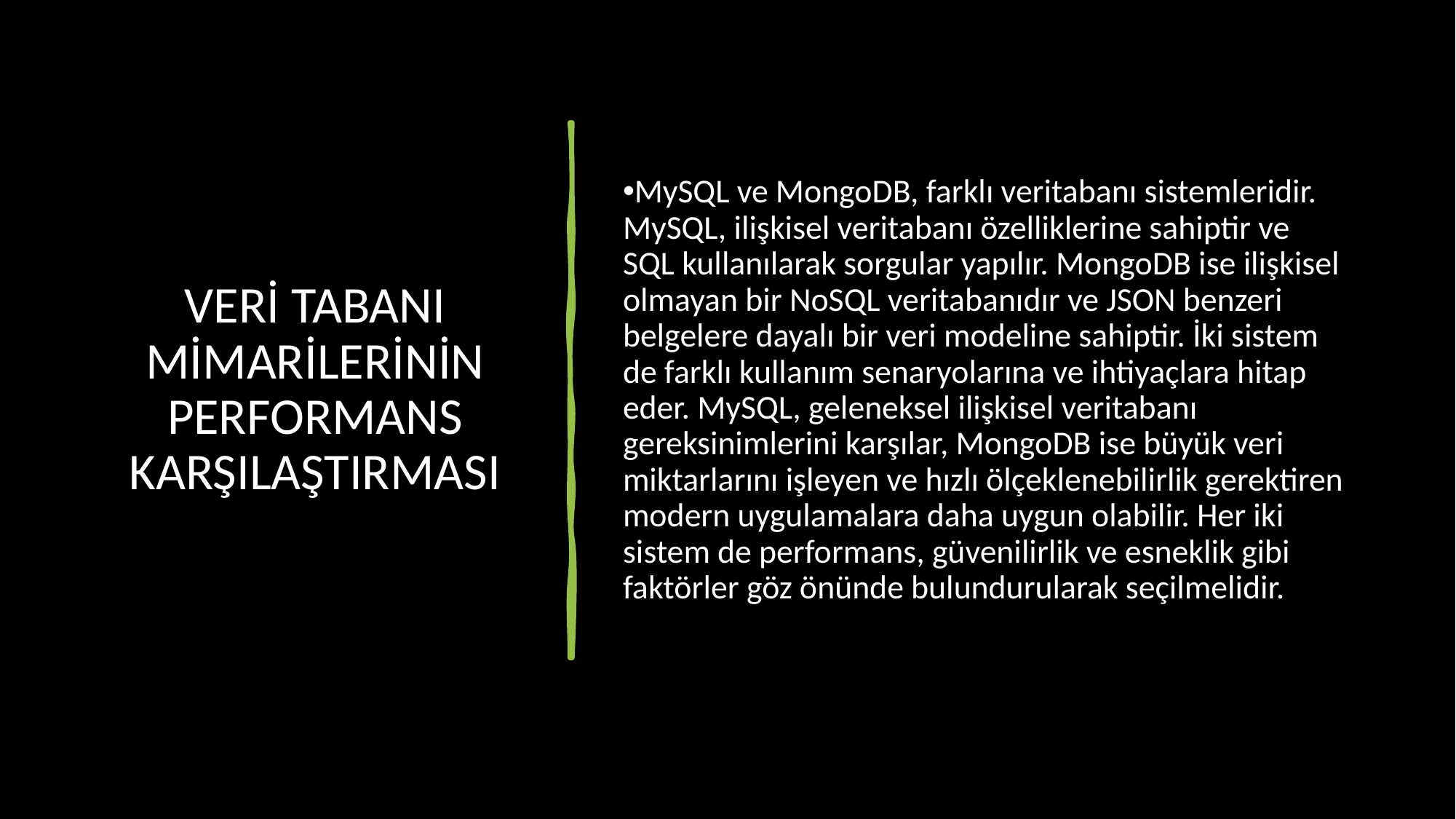

# VERİ TABANI MİMARİLERİNİN PERFORMANS KARŞILAŞTIRMASI
MySQL ve MongoDB, farklı veritabanı sistemleridir. MySQL, ilişkisel veritabanı özelliklerine sahiptir ve SQL kullanılarak sorgular yapılır. MongoDB ise ilişkisel olmayan bir NoSQL veritabanıdır ve JSON benzeri belgelere dayalı bir veri modeline sahiptir. İki sistem de farklı kullanım senaryolarına ve ihtiyaçlara hitap eder. MySQL, geleneksel ilişkisel veritabanı gereksinimlerini karşılar, MongoDB ise büyük veri miktarlarını işleyen ve hızlı ölçeklenebilirlik gerektiren modern uygulamalara daha uygun olabilir. Her iki sistem de performans, güvenilirlik ve esneklik gibi faktörler göz önünde bulundurularak seçilmelidir.